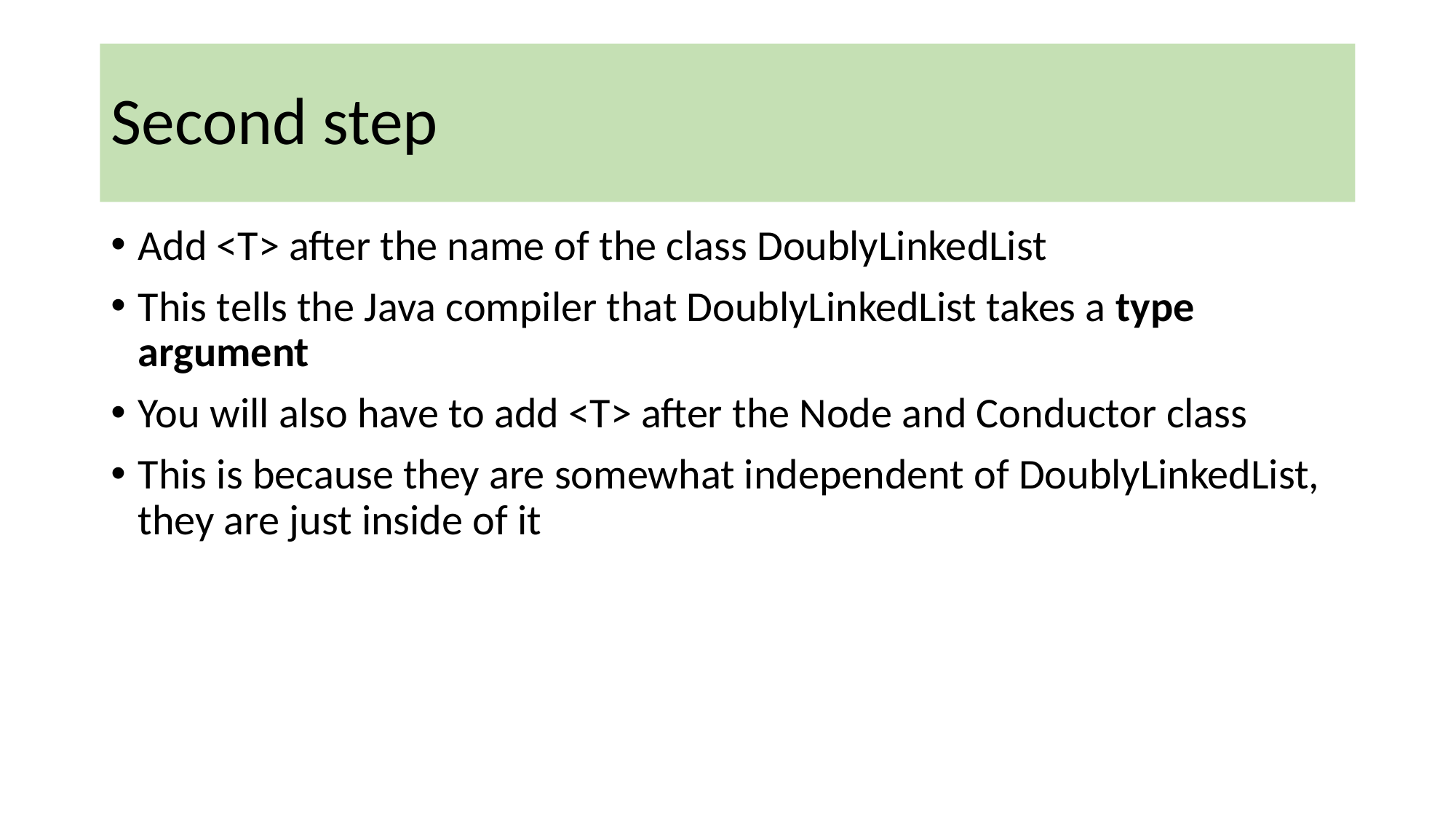

# Second step
Add <T> after the name of the class DoublyLinkedList
This tells the Java compiler that DoublyLinkedList takes a type argument
You will also have to add <T> after the Node and Conductor class
This is because they are somewhat independent of DoublyLinkedList, they are just inside of it